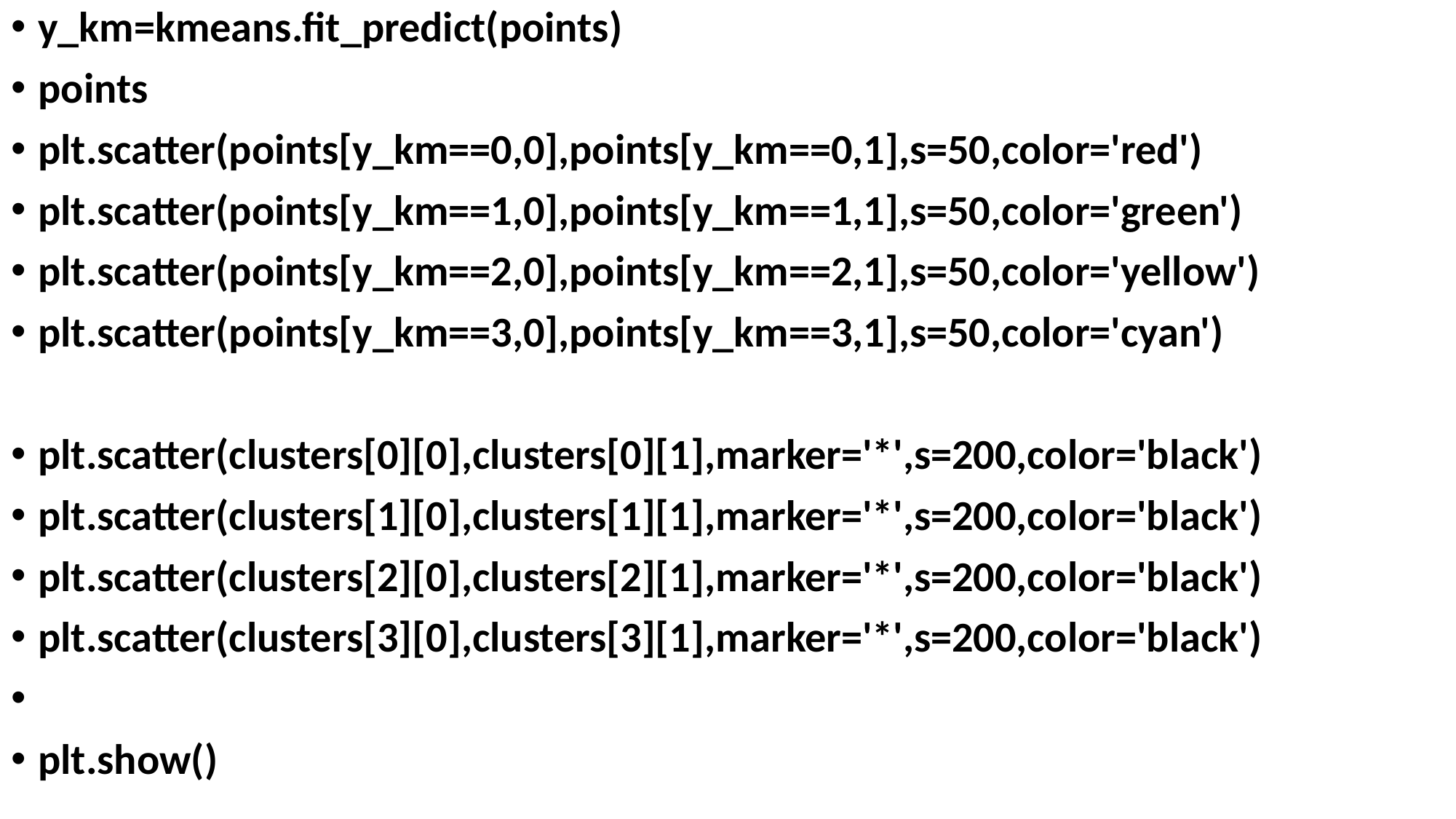

y_km=kmeans.fit_predict(points)
points
plt.scatter(points[y_km==0,0],points[y_km==0,1],s=50,color='red')
plt.scatter(points[y_km==1,0],points[y_km==1,1],s=50,color='green')
plt.scatter(points[y_km==2,0],points[y_km==2,1],s=50,color='yellow')
plt.scatter(points[y_km==3,0],points[y_km==3,1],s=50,color='cyan')

plt.scatter(clusters[0][0],clusters[0][1],marker='*',s=200,color='black')
plt.scatter(clusters[1][0],clusters[1][1],marker='*',s=200,color='black')
plt.scatter(clusters[2][0],clusters[2][1],marker='*',s=200,color='black')
plt.scatter(clusters[3][0],clusters[3][1],marker='*',s=200,color='black')

plt.show()